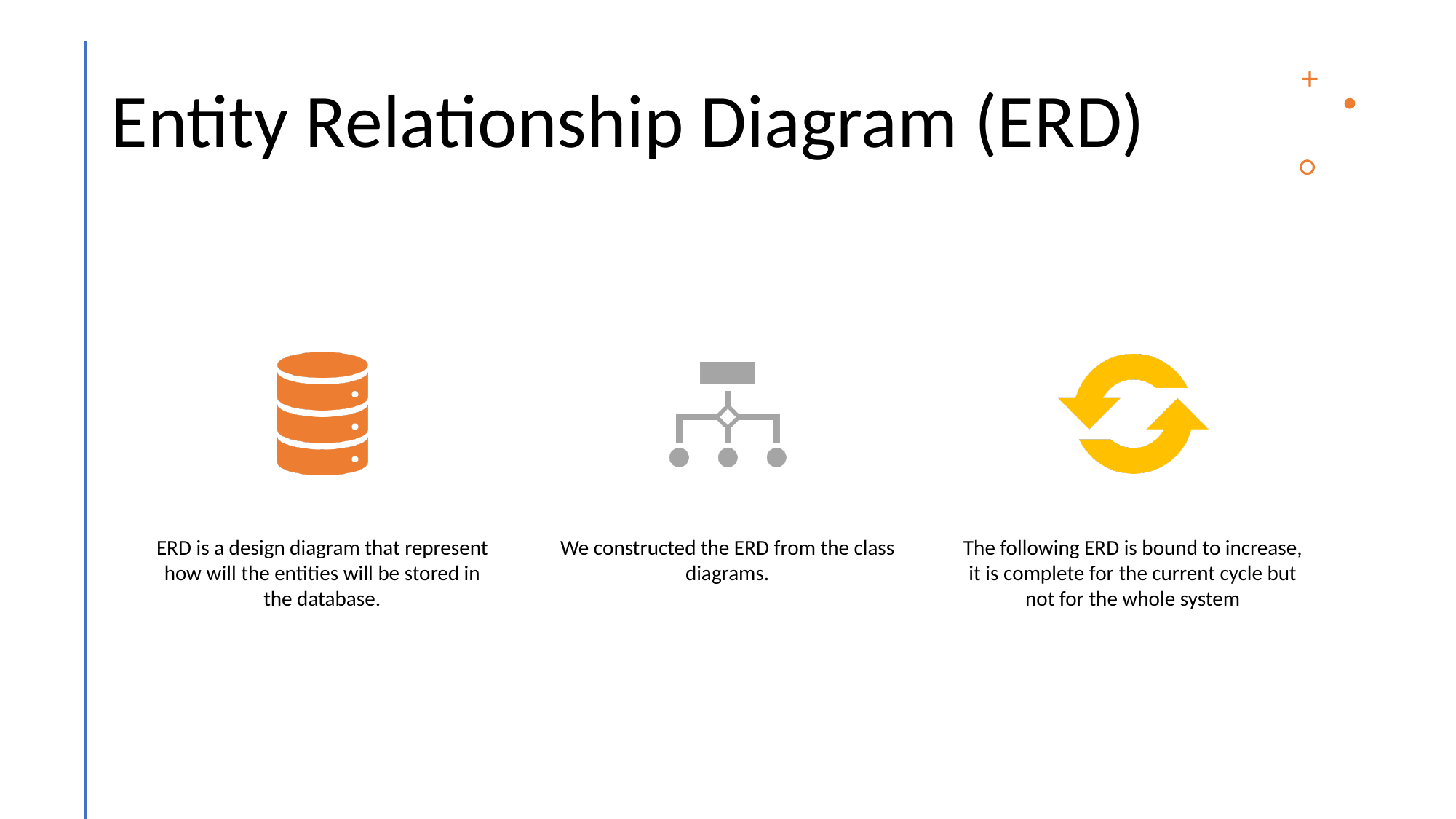

# Entity Relationship Diagram (ERD)

ERD is a design diagram that represent how will the entities will be stored in the database.
We constructed the ERD from the class diagrams.
The following ERD is bound to increase, it is complete for the current cycle but not for the whole system